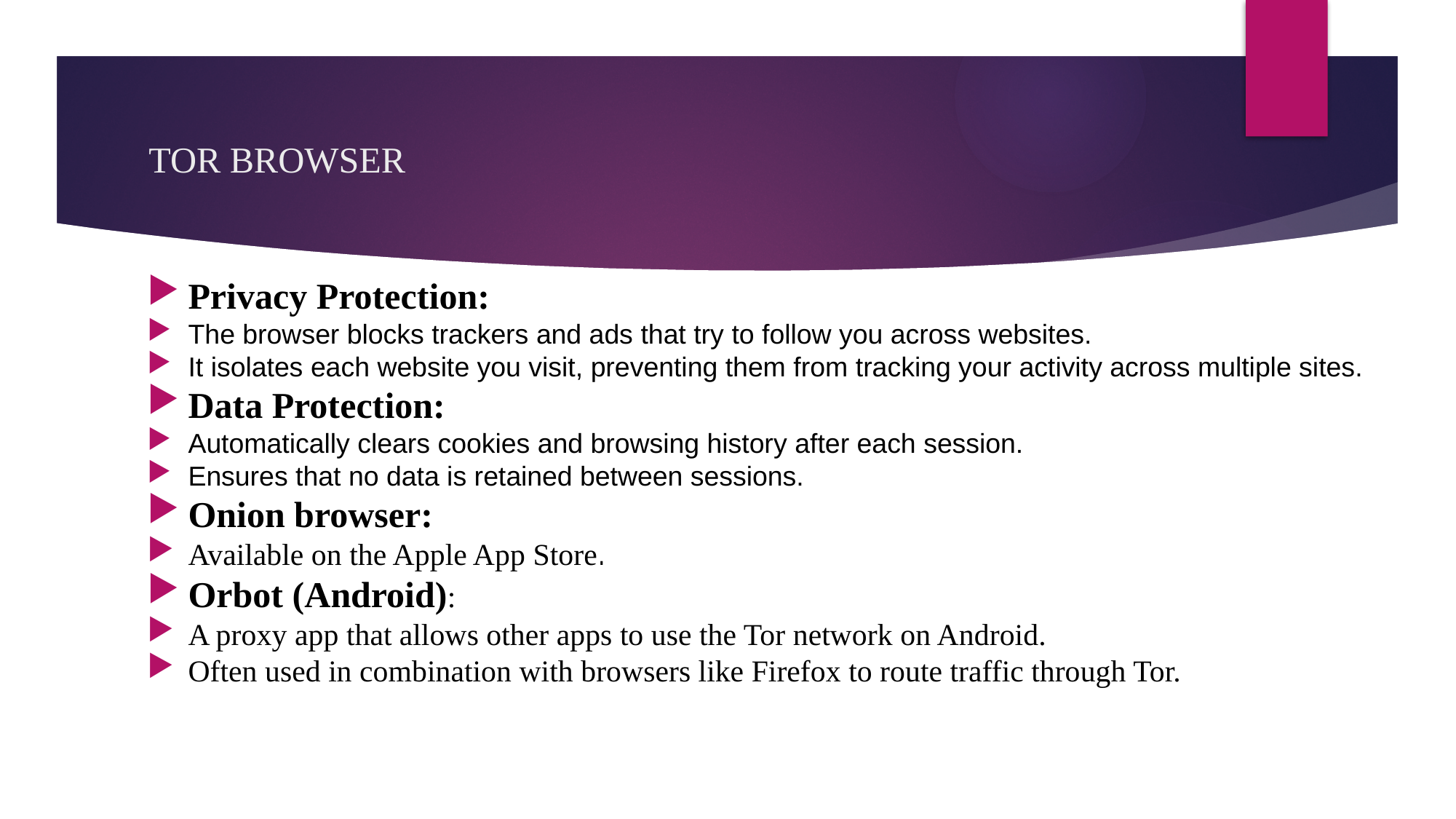

# TOR BROWSER

Privacy Protection:
The browser blocks trackers and ads that try to follow you across websites.
It isolates each website you visit, preventing them from tracking your activity across multiple sites.
Data Protection:
Automatically clears cookies and browsing history after each session.
Ensures that no data is retained between sessions.
Onion browser:
Available on the Apple App Store.
Orbot (Android):
A proxy app that allows other apps to use the Tor network on Android.
Often used in combination with browsers like Firefox to route traffic through Tor.